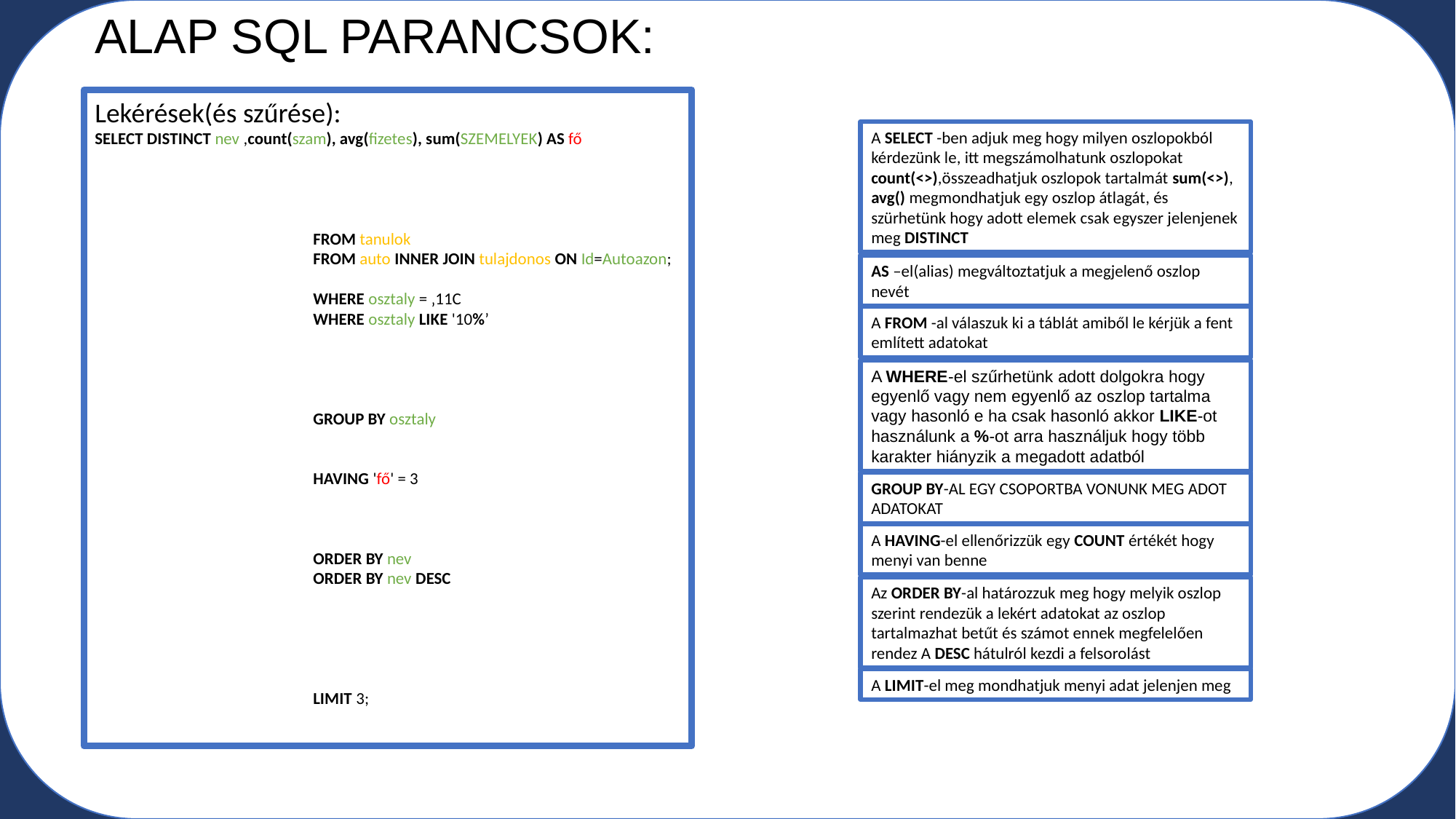

ALAP SQL PARANCSOK:

Lekérések(és szűrése):
SELECT DISTINCT nev ,count(szam), avg(fizetes), sum(SZEMELYEK) AS fő

		FROM tanulok
		FROM auto INNER JOIN tulajdonos ON Id=Autoazon;

		WHERE osztaly = ‚11C
		WHERE osztaly LIKE '10%’

		GROUP BY osztaly

		HAVING 'fő' = 3

		ORDER BY nev
		ORDER BY nev DESC

		LIMIT 3;

A SELECT -ben adjuk meg hogy milyen oszlopokból kérdezünk le, itt megszámolhatunk oszlopokat count(<>),összeadhatjuk oszlopok tartalmát sum(<>), avg() megmondhatjuk egy oszlop átlagát, és szürhetünk hogy adott elemek csak egyszer jelenjenek meg DISTINCT
AS –el(alias) megváltoztatjuk a megjelenő oszlop nevét
A FROM -al válaszuk ki a táblát amiből le kérjük a fent említett adatokat
A WHERE-el szűrhetünk adott dolgokra hogy egyenlő vagy nem egyenlő az oszlop tartalma vagy hasonló e ha csak hasonló akkor LIKE-ot használunk a %-ot arra használjuk hogy több karakter hiányzik a megadott adatból
GROUP BY-AL EGY CSOPORTBA VONUNK MEG ADOT ADATOKAT
A HAVING-el ellenőrizzük egy COUNT értékét hogy menyi van benne
Az ORDER BY-al határozzuk meg hogy melyik oszlop szerint rendezük a lekért adatokat az oszlop tartalmazhat betűt és számot ennek megfelelően rendez A DESC hátulról kezdi a felsorolást
A LIMIT-el meg mondhatjuk menyi adat jelenjen meg